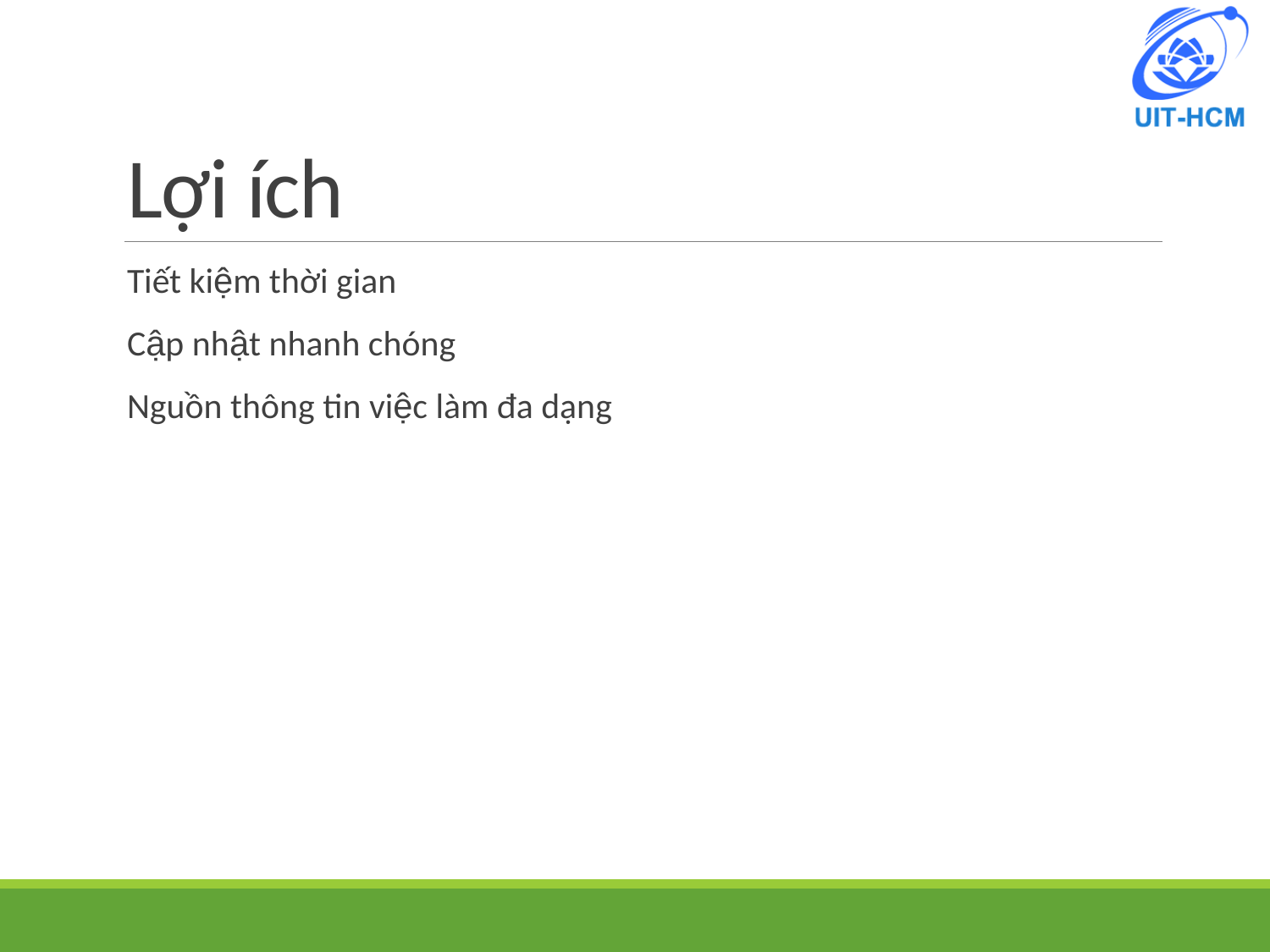

# Lợi ích
Tiết kiệm thời gian
Cập nhật nhanh chóng
Nguồn thông tin việc làm đa dạng